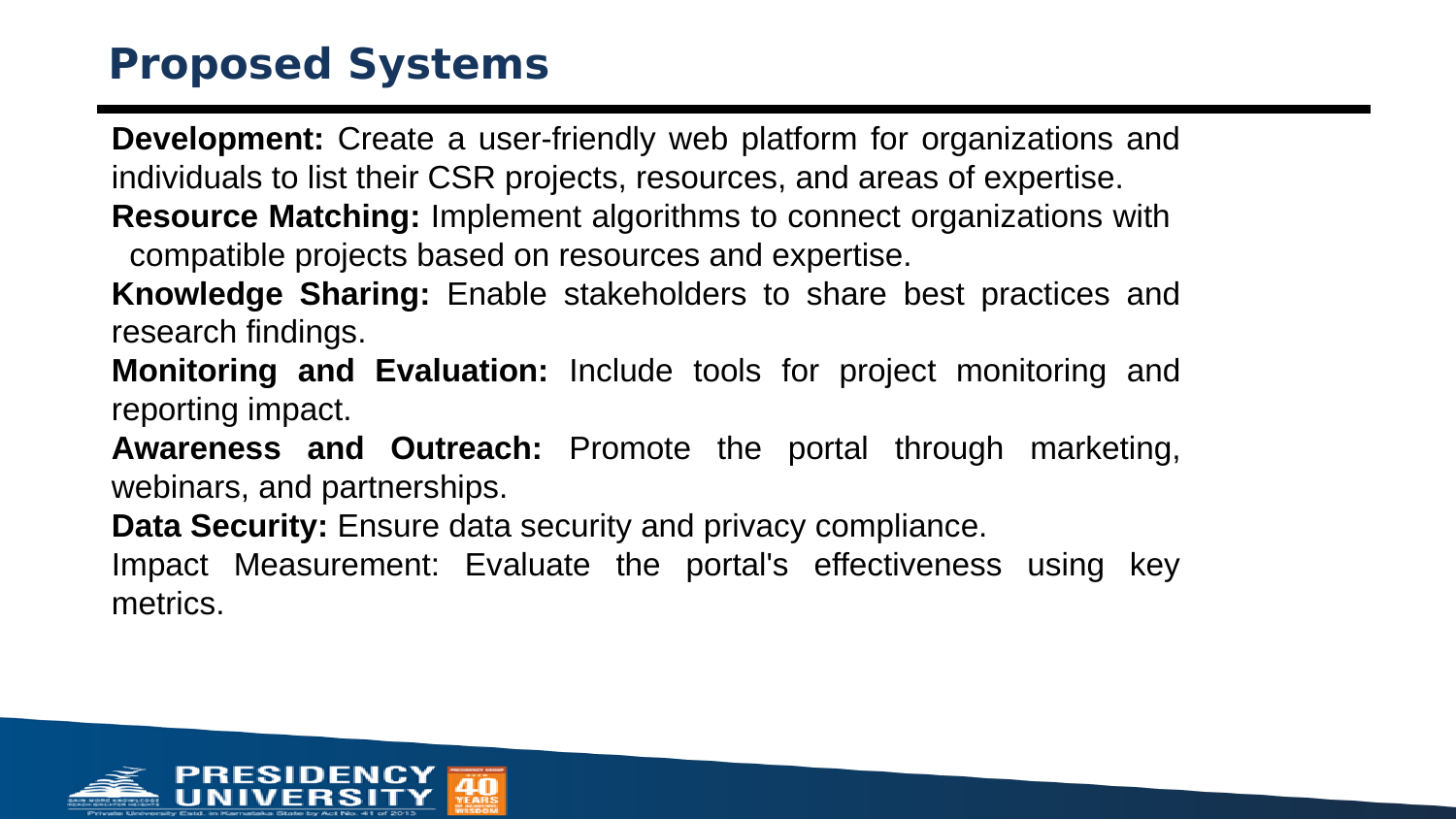

# Proposed Systems
Development: Create a user-friendly web platform for organizations and individuals to list their CSR projects, resources, and areas of expertise.
Resource Matching: Implement algorithms to connect organizations with    compatible projects based on resources and expertise.
Knowledge Sharing: Enable stakeholders to share best practices and research findings.
Monitoring and Evaluation: Include tools for project monitoring and reporting impact.
Awareness and Outreach: Promote the portal through marketing, webinars, and partnerships.
Data Security: Ensure data security and privacy compliance.
Impact Measurement: Evaluate the portal's effectiveness using key metrics.